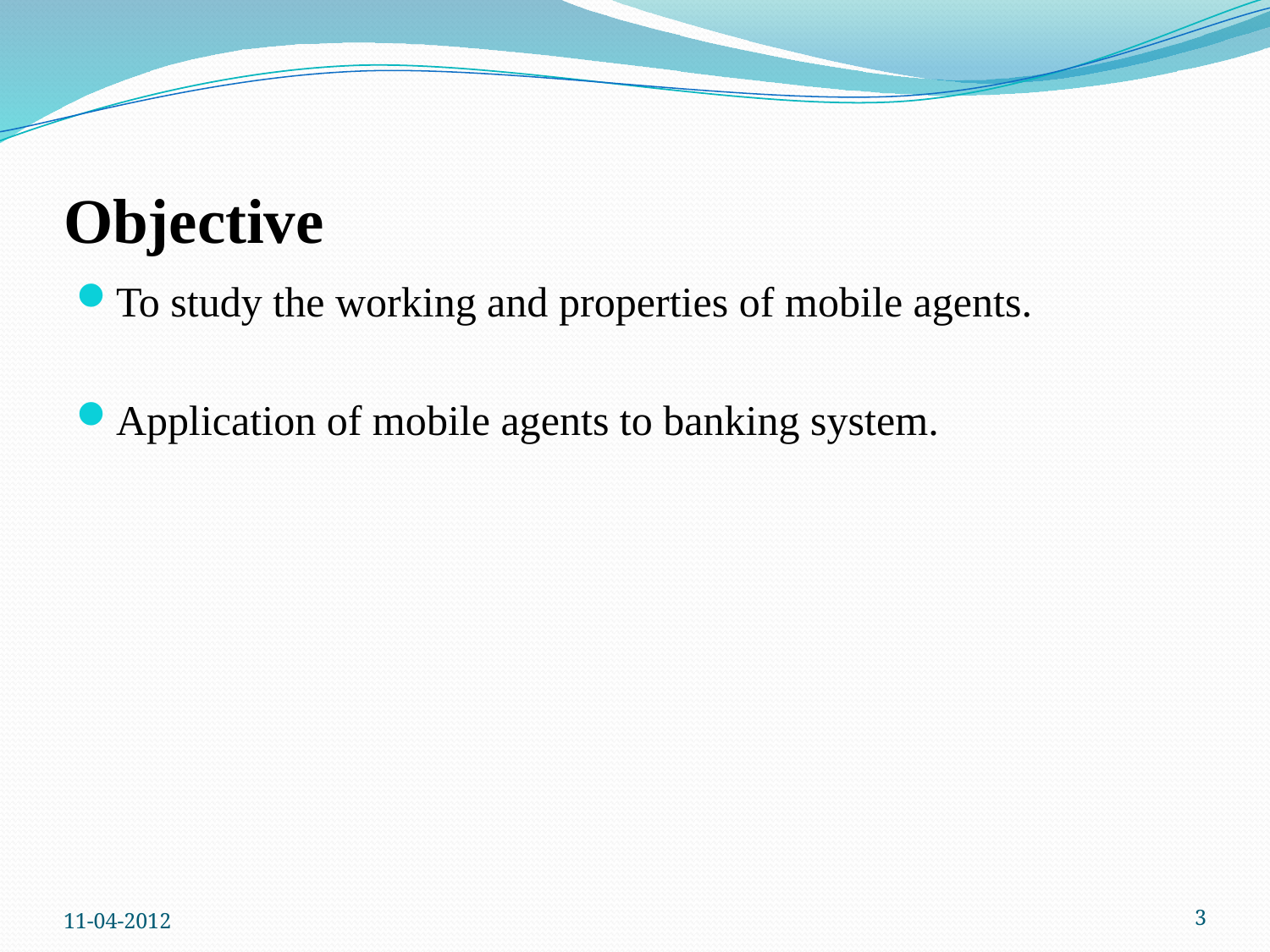

# Objective
To study the working and properties of mobile agents.

Application of mobile agents to banking system.

11-04-2012
3